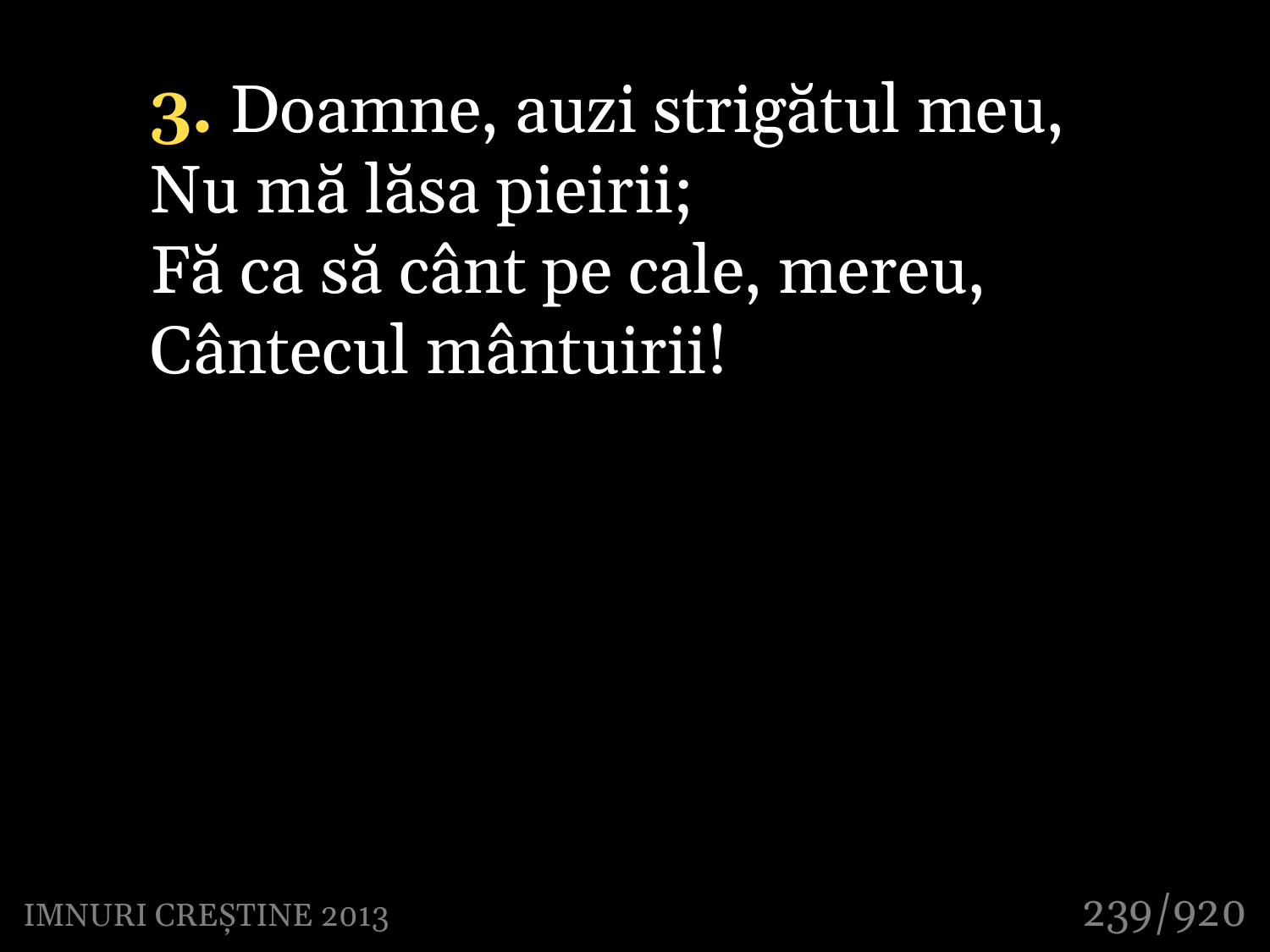

3. Doamne, auzi strigătul meu,
Nu mă lăsa pieirii;
Fă ca să cânt pe cale, mereu,
Cântecul mântuirii!
239/920
IMNURI CREȘTINE 2013